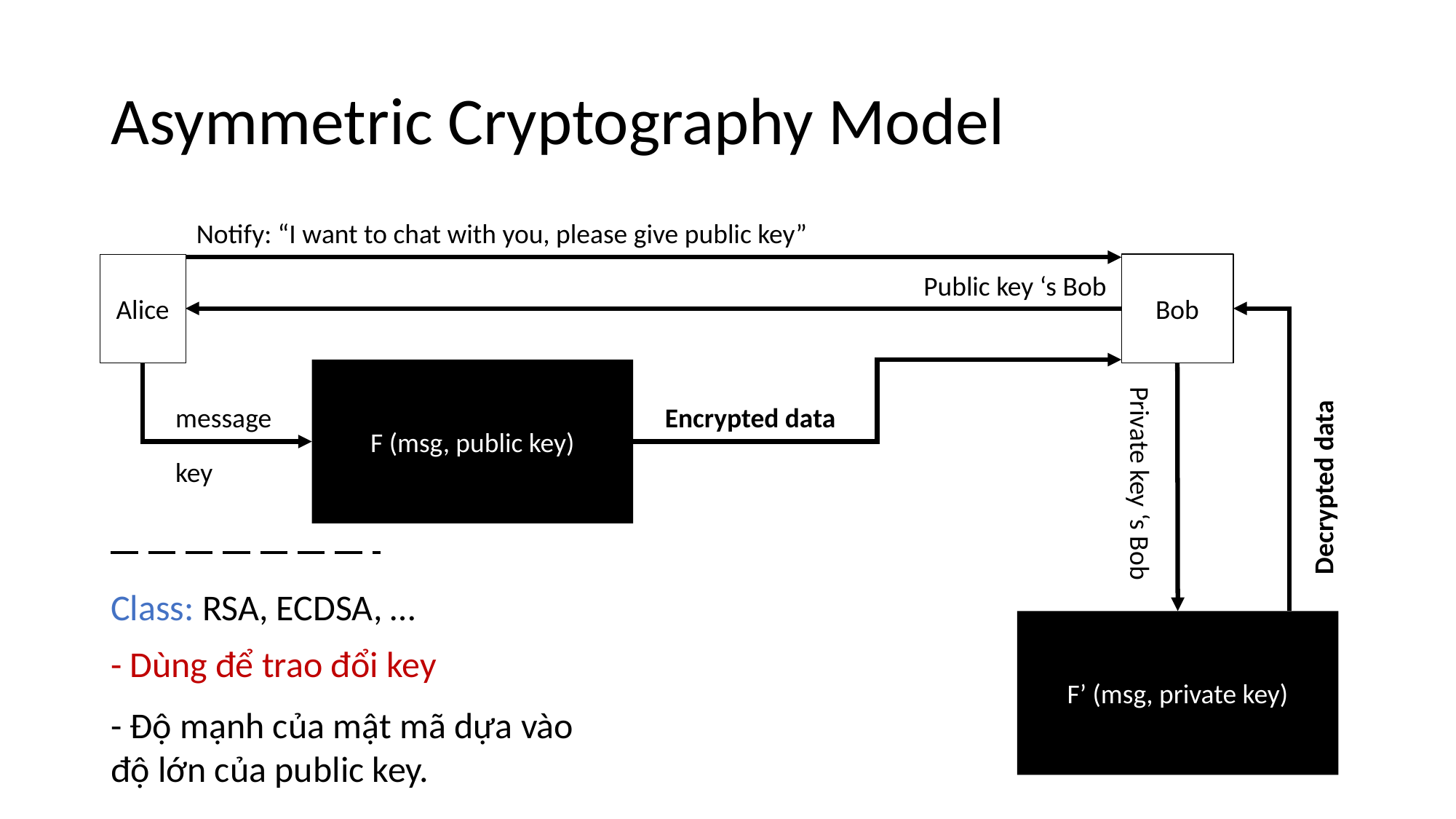

# Asymmetric Cryptography Model
Notify: “I want to chat with you, please give public key”

Alice

Bob

Public key ‘s Bob
F (msg, public key)
Encrypted data
message
key
Decrypted data
Private key ‘s Bob
Class: RSA, ECDSA, …
F’ (msg, private key)
- Dùng để trao đổi key
- Độ mạnh của mật mã dựa vào độ lớn của public key.